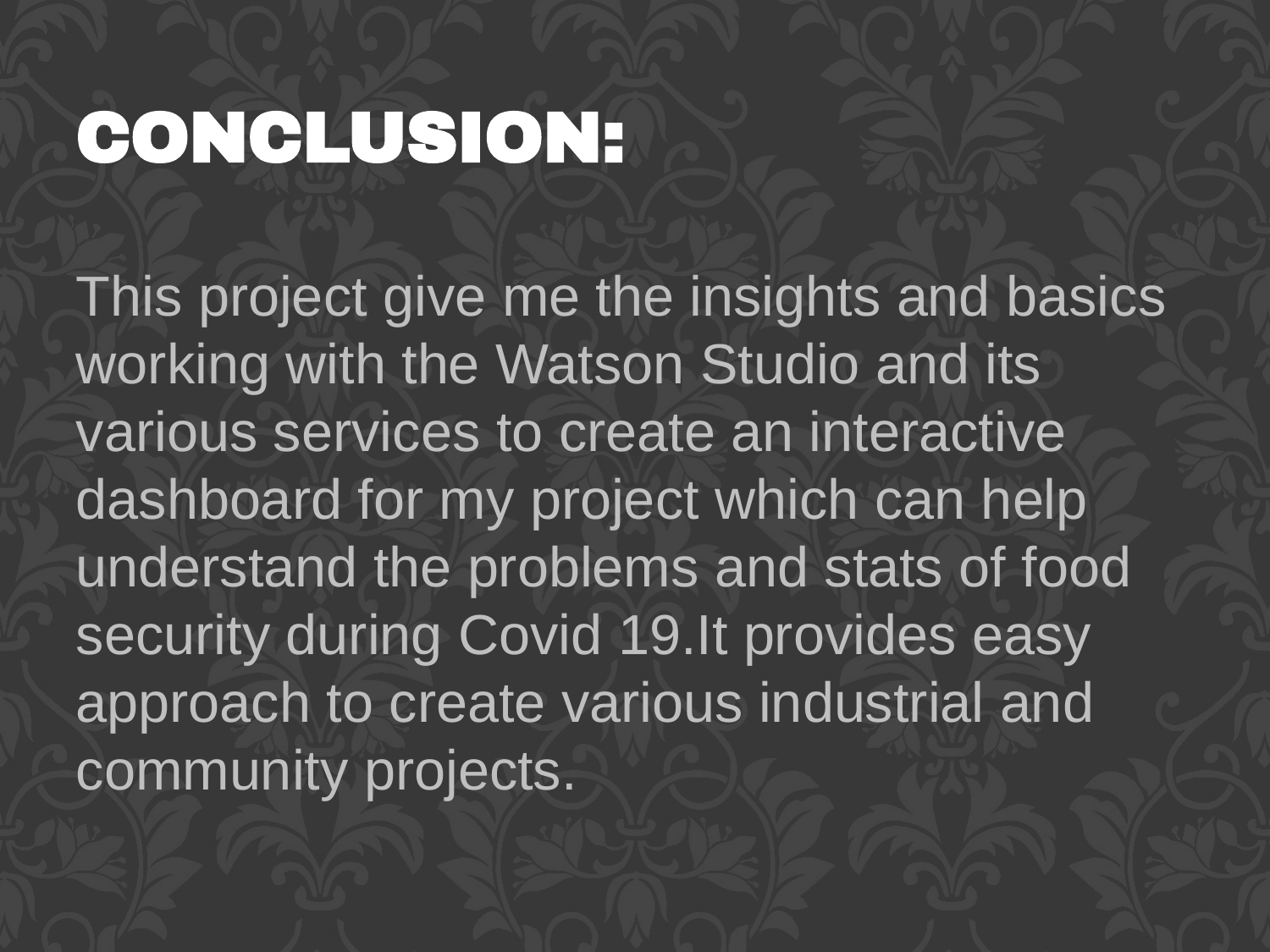

CONCLUSION:

This project give me the insights and basics working with the Watson Studio and its various services to create an interactive dashboard for my project which can help understand the problems and stats of food security during Covid 19.It provides easy approach to create various industrial and community projects.